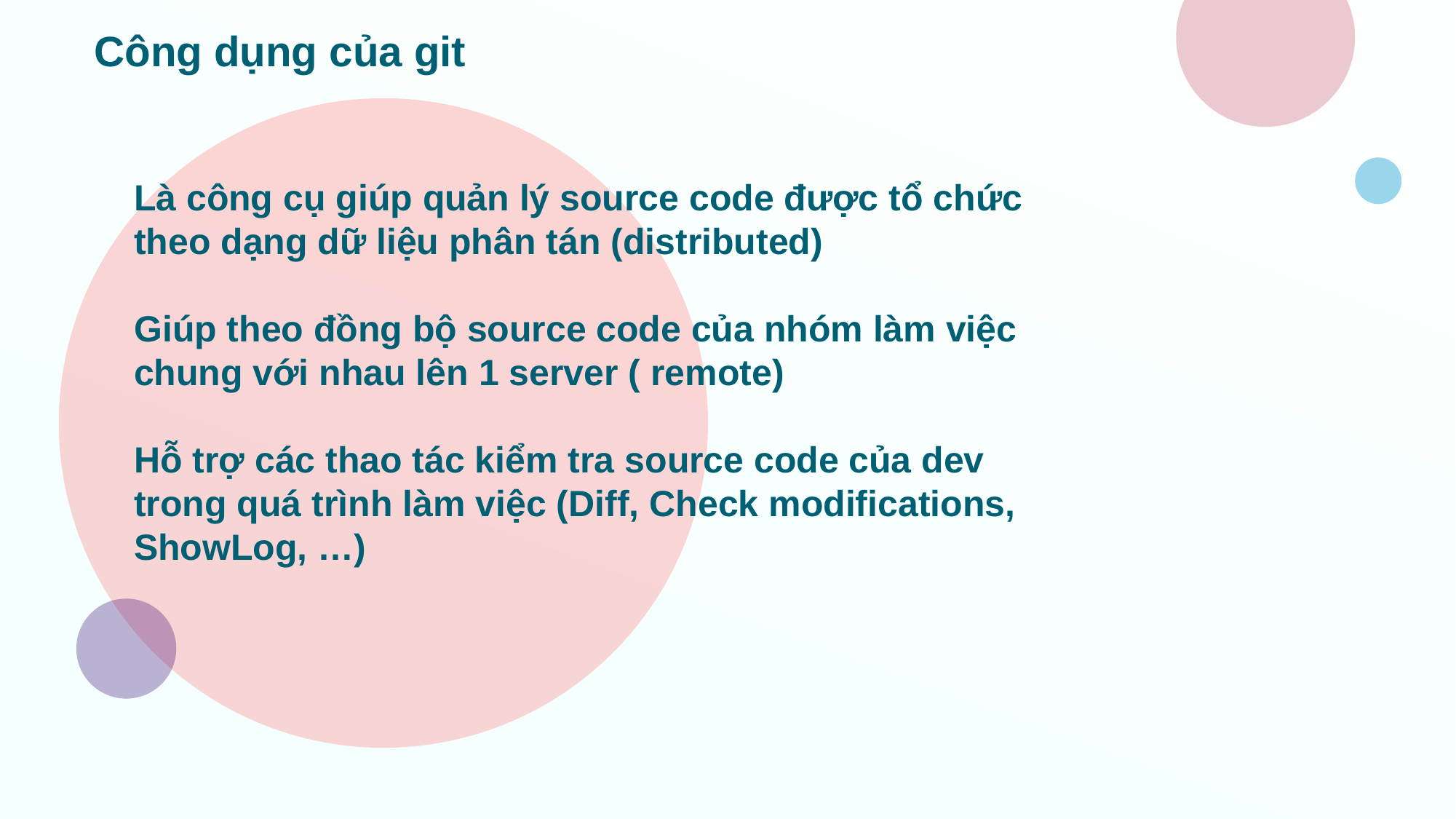

Công dụng của git
Là công cụ giúp quản lý source code được tổ chức theo dạng dữ liệu phân tán (distributed)

Giúp theo đồng bộ source code của nhóm làm việc chung với nhau lên 1 server ( remote)

Hỗ trợ các thao tác kiểm tra source code của dev trong quá trình làm việc (Diff, Check modifications, ShowLog, …)